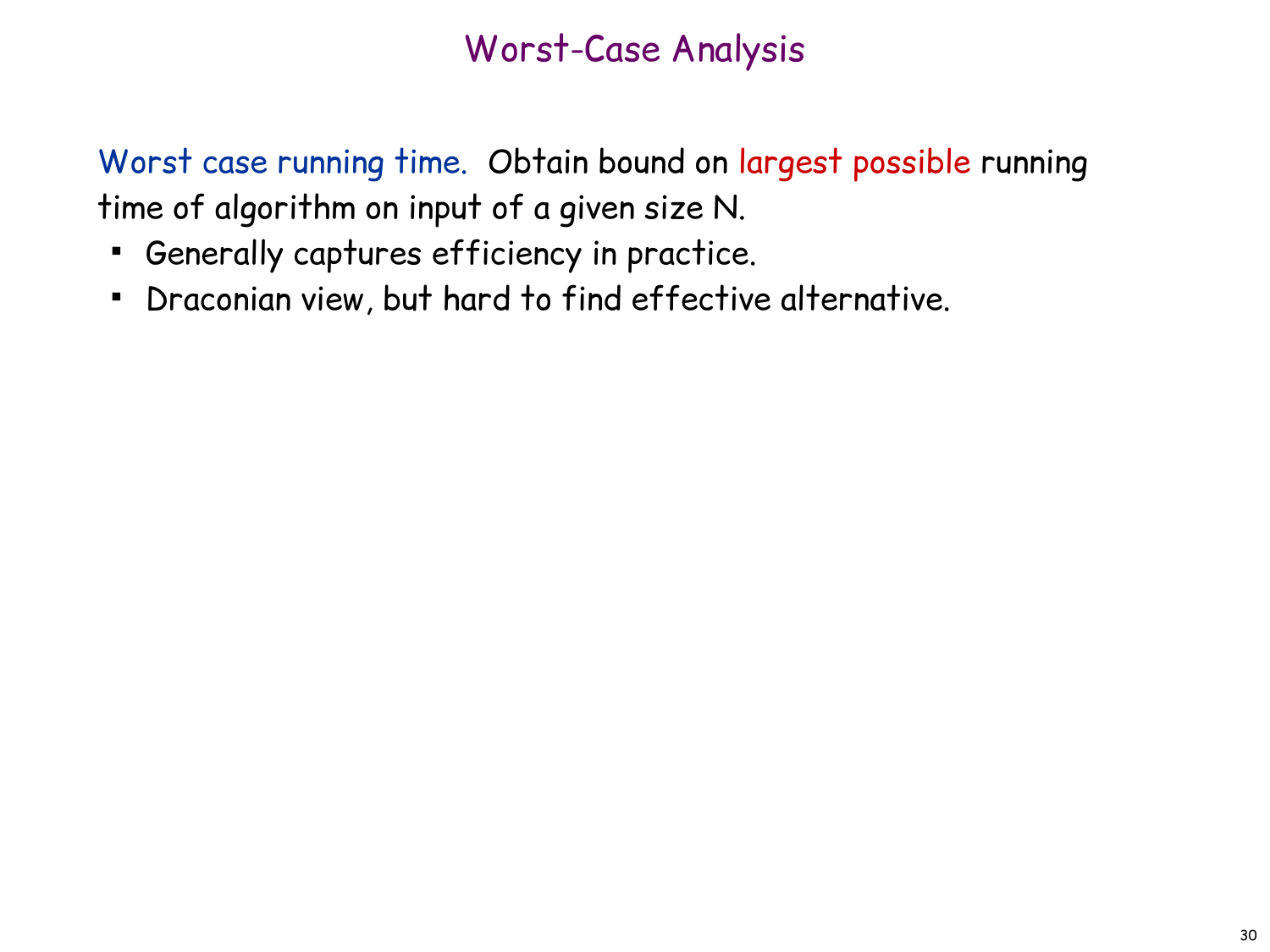

# Worst-Case Analysis
Worst case running time.  Obtain bound on largest possible running time of algorithm on input of a given size N.
Generally captures efficiency in practice.
Draconian view, but hard to find effective alternative.

30